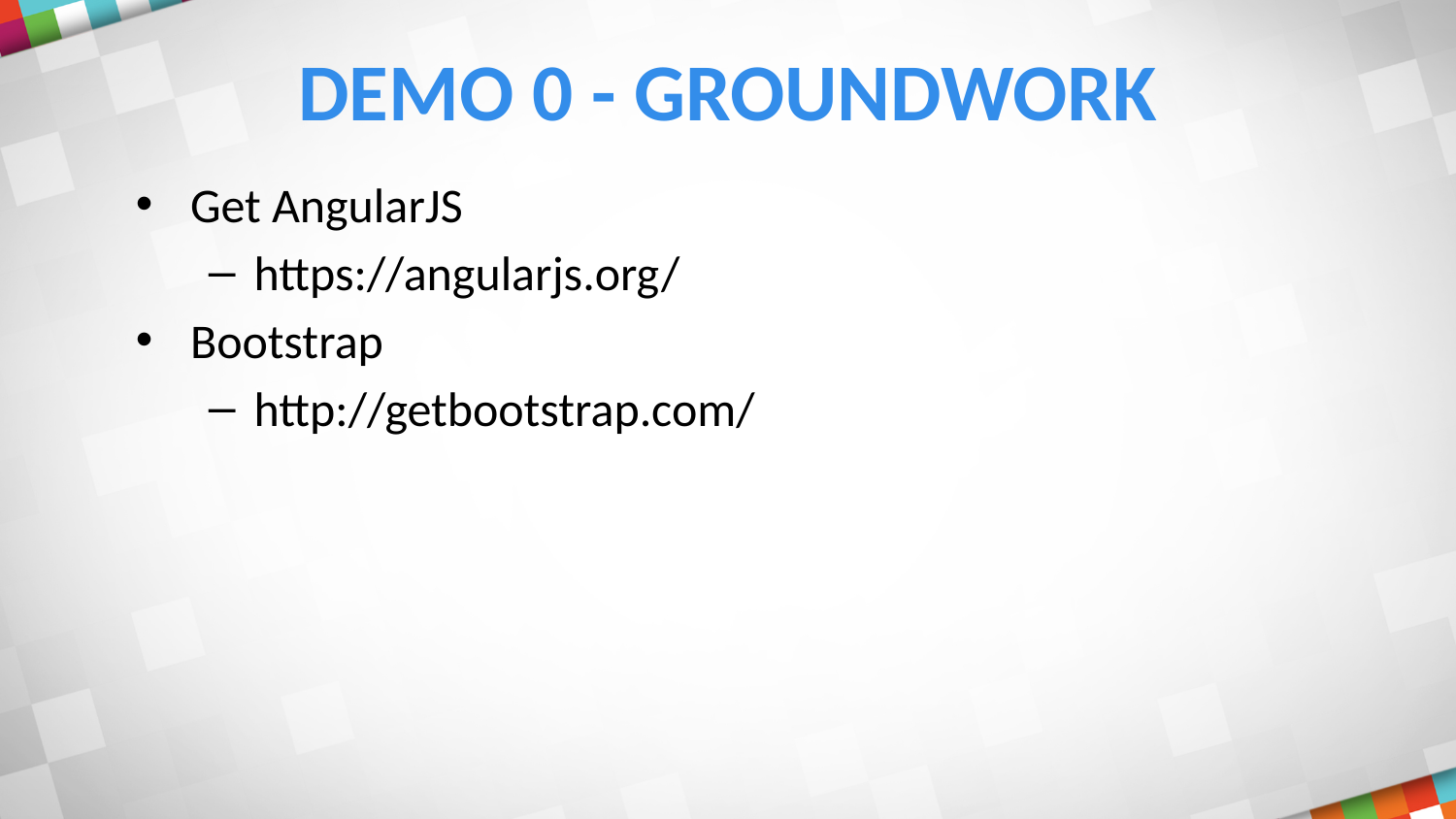

# Demo 0 - Groundwork
Get AngularJS
https://angularjs.org/
Bootstrap
http://getbootstrap.com/